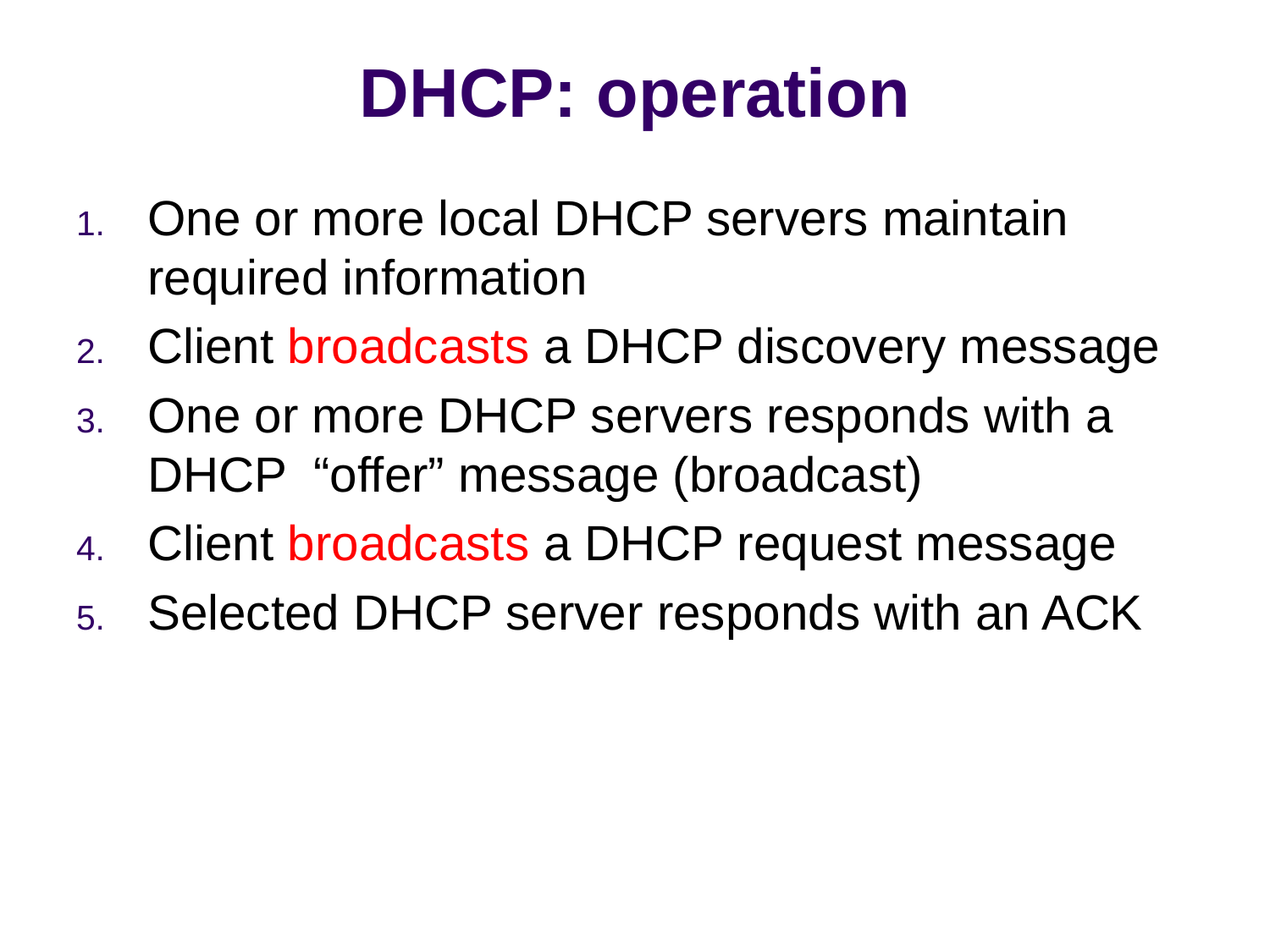

# DHCP: operation
One or more local DHCP servers maintain required information
Client broadcasts a DHCP discovery message
One or more DHCP servers responds with a DHCP  “offer” message (broadcast)
Client broadcasts a DHCP request message
Selected DHCP server responds with an ACK